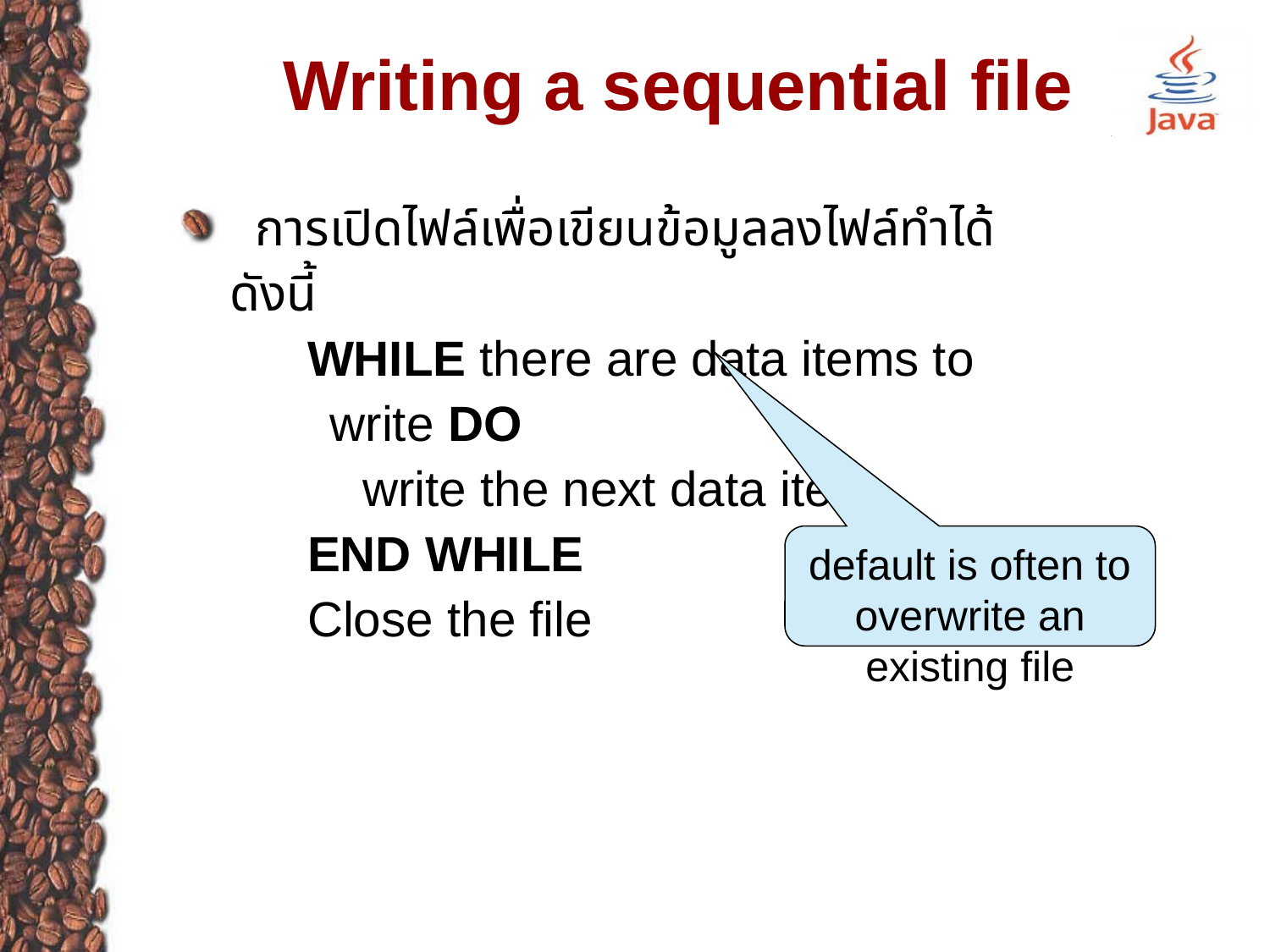

# Writing a sequential file
  การเปิดไฟล์เพื่อเขียนข้อมูลลงไฟล์ทำได้ดังนี้
  WHILE there are data items to write DO
      write the next data item
  END WHILE
  Close the file
default is often to overwrite an existing file